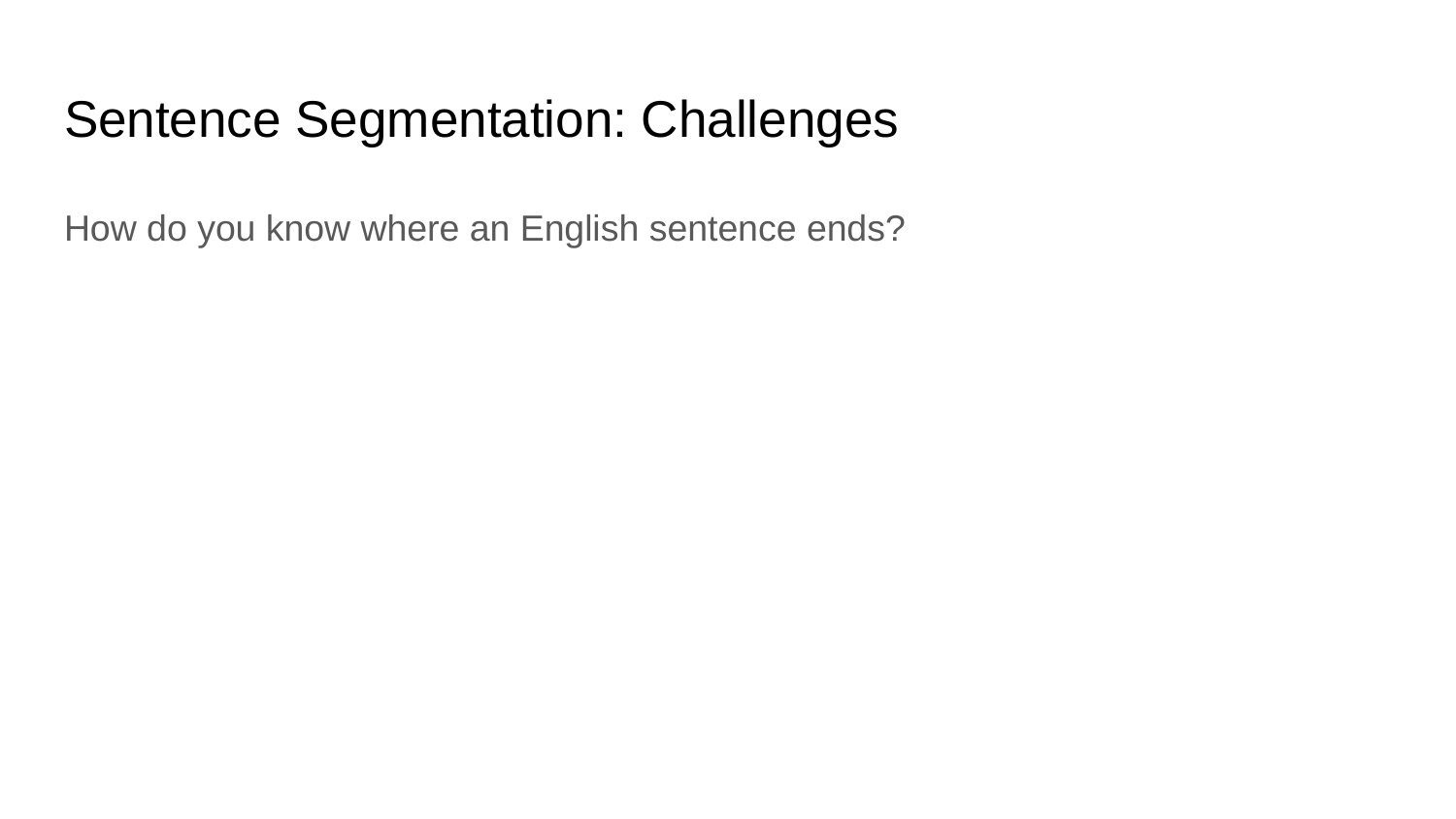

# Sentence Segmentation: Challenges
How do you know where an English sentence ends?